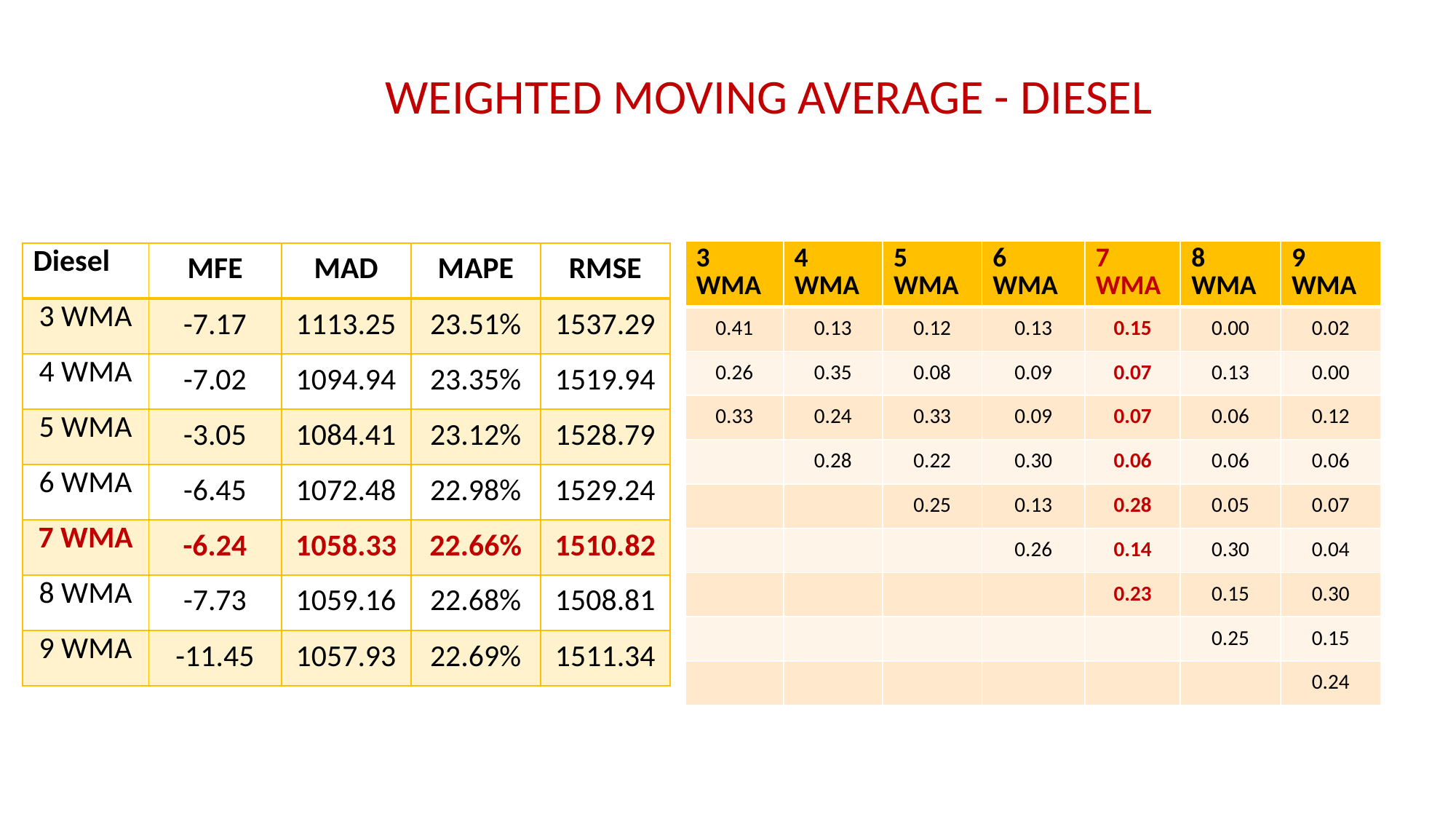

WEIGHTED MOVING AVERAGE - DIESEL
| 3 WMA | 4 WMA | 5 WMA | 6 WMA | 7 WMA | 8 WMA | 9 WMA |
| --- | --- | --- | --- | --- | --- | --- |
| 0.41 | 0.13 | 0.12 | 0.13 | 0.15 | 0.00 | 0.02 |
| 0.26 | 0.35 | 0.08 | 0.09 | 0.07 | 0.13 | 0.00 |
| 0.33 | 0.24 | 0.33 | 0.09 | 0.07 | 0.06 | 0.12 |
|  | 0.28 | 0.22 | 0.30 | 0.06 | 0.06 | 0.06 |
|  |  | 0.25 | 0.13 | 0.28 | 0.05 | 0.07 |
|  |  |  | 0.26 | 0.14 | 0.30 | 0.04 |
|  |  |  |  | 0.23 | 0.15 | 0.30 |
|  |  |  |  |  | 0.25 | 0.15 |
|  |  |  |  |  |  | 0.24 |
| Diesel | MFE | MAD | MAPE | RMSE |
| --- | --- | --- | --- | --- |
| 3 WMA | -7.17 | 1113.25 | 23.51% | 1537.29 |
| 4 WMA | -7.02 | 1094.94 | 23.35% | 1519.94 |
| 5 WMA | -3.05 | 1084.41 | 23.12% | 1528.79 |
| 6 WMA | -6.45 | 1072.48 | 22.98% | 1529.24 |
| 7 WMA | -6.24 | 1058.33 | 22.66% | 1510.82 |
| 8 WMA | -7.73 | 1059.16 | 22.68% | 1508.81 |
| 9 WMA | -11.45 | 1057.93 | 22.69% | 1511.34 |